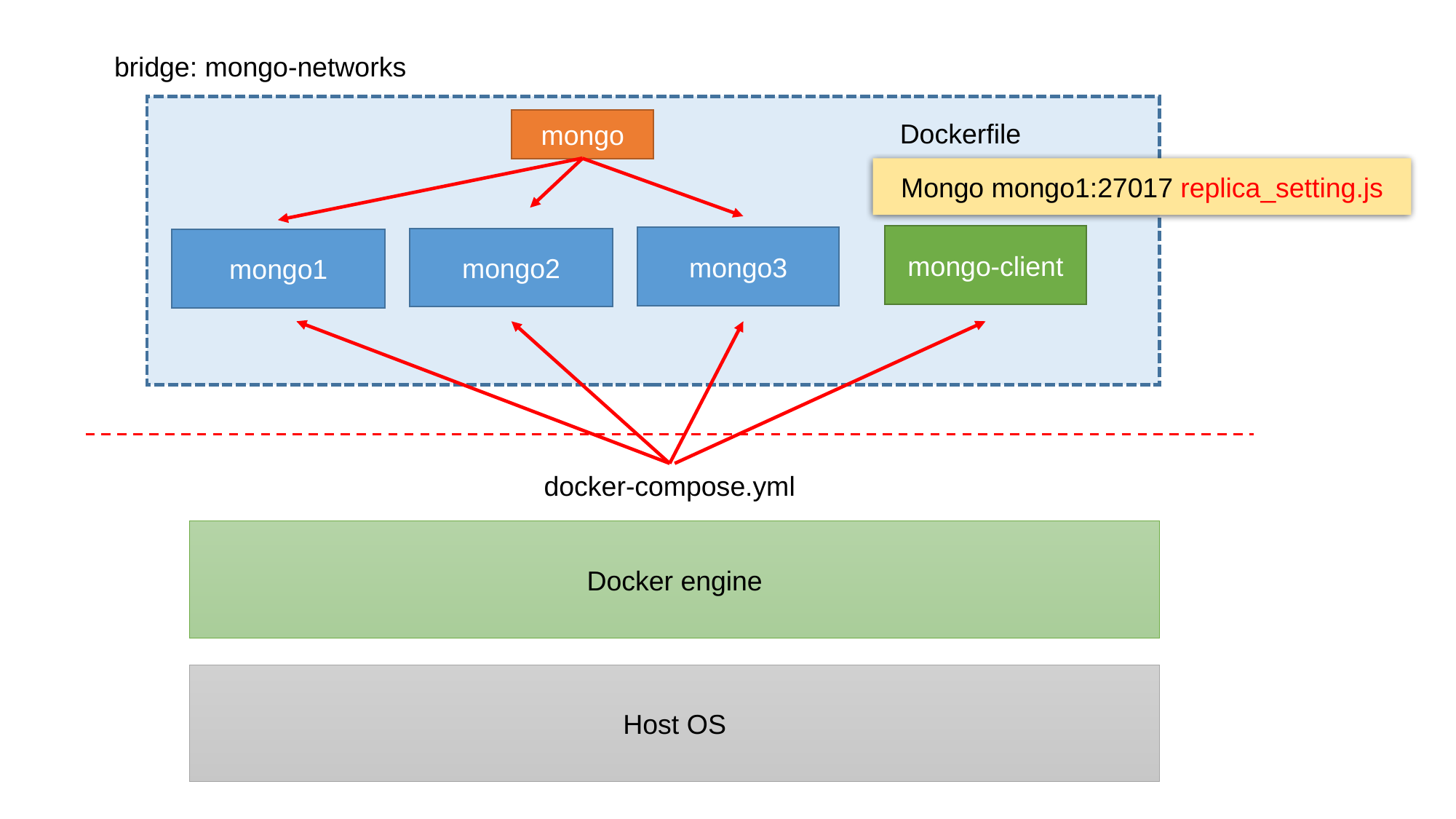

bridge: mongo-networks

mongo
Dockerfile
Mongo mongo1:27017 replica_setting.js
mongo-client
mongo3
mongo2
mongo1
docker-compose.yml
Docker engine
Host OS